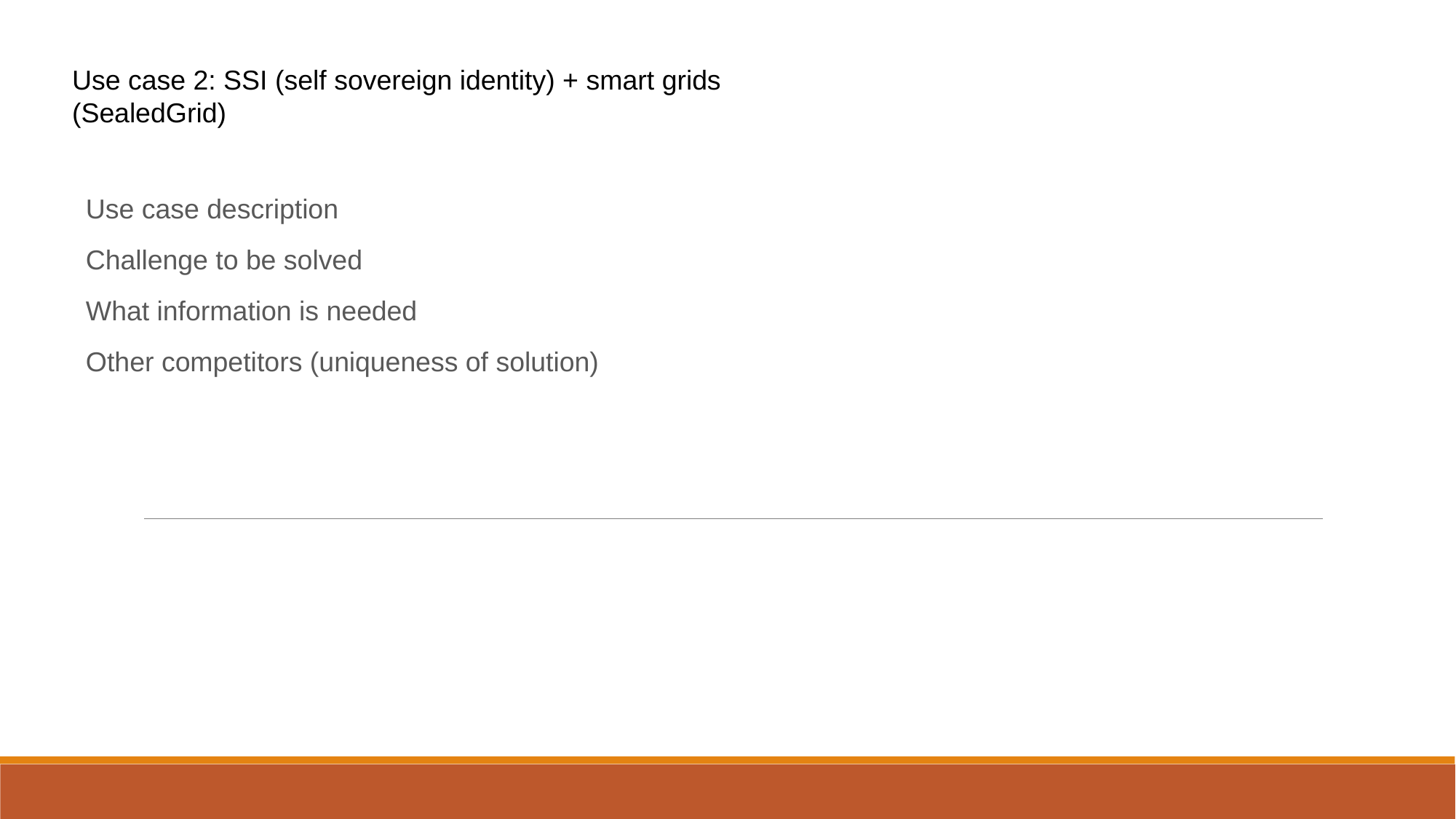

Use case 2: SSI (self sovereign identity) + smart grids (SealedGrid)
Use case description
Challenge to be solved
What information is needed
Other competitors (uniqueness of solution)